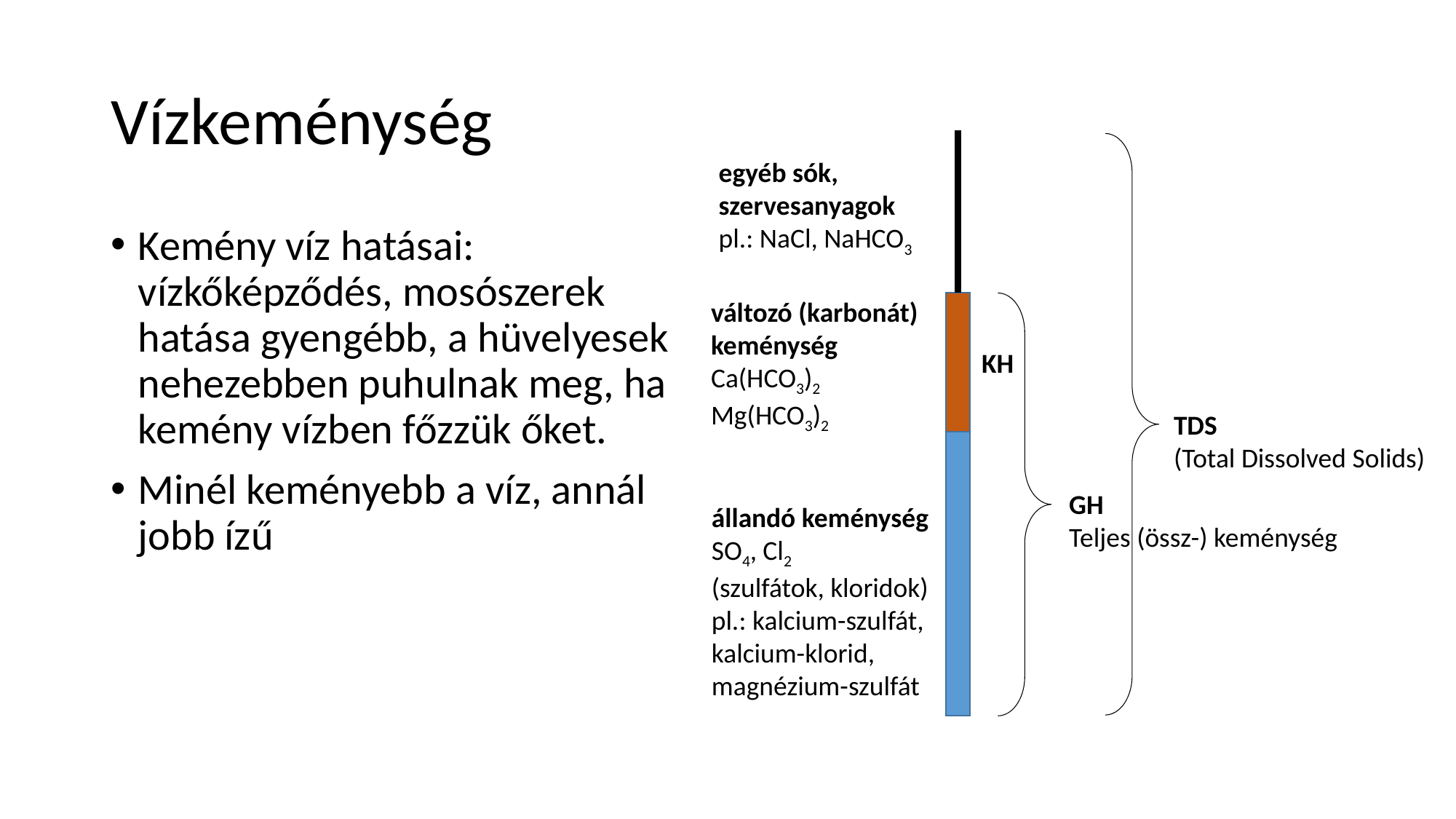

# Vízkeménység

egyéb sók,
szervesanyagok
pl.: NaCl, NaHCO3
Kemény víz hatásai: vízkőképződés, mosószerek hatása gyengébb, a hüvelyesek nehezebben puhulnak meg, ha kemény vízben főzzük őket.
Minél keményebb a víz, annál jobb ízű

változó (karbonát)
keménység
Ca(HCO3)2
Mg(HCO3)2

KH
TDS
(Total Dissolved Solids)

GH
Teljes (össz-) keménység
állandó keménység
SO4, Cl2
(szulfátok, kloridok)
pl.: kalcium-szulfát,
kalcium-klorid,
magnézium-szulfát